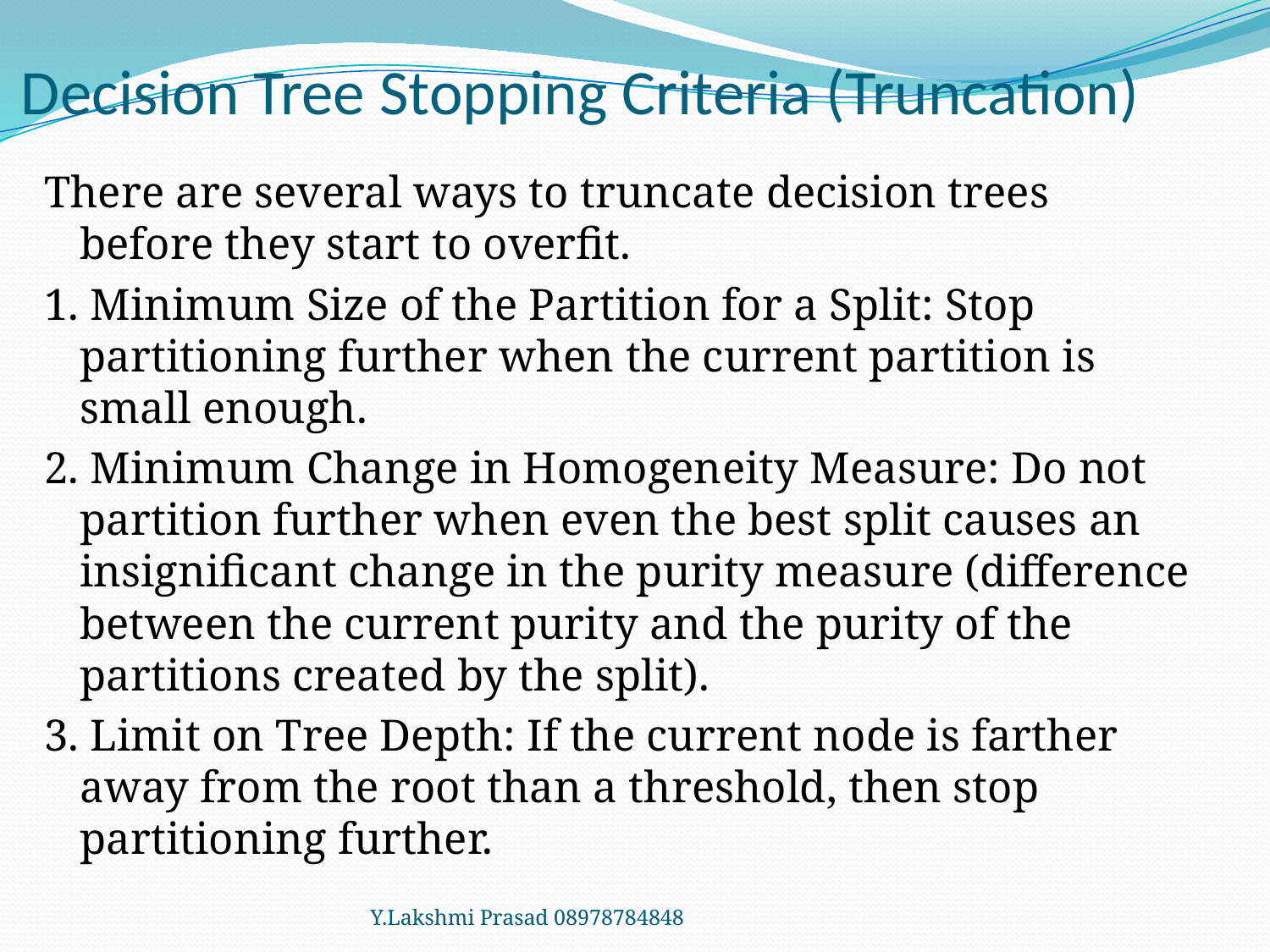

# Decision Tree Stopping Criteria (Truncation)
There are several ways to truncate decision trees before they start to overfit.
1. Minimum Size of the Partition for a Split: Stop partitioning further when the current partition is small enough.
2. Minimum Change in Homogeneity Measure: Do not partition further when even the best split causes an insignificant change in the purity measure (difference between the current purity and the purity of the partitions created by the split).
3. Limit on Tree Depth: If the current node is farther away from the root than a threshold, then stop partitioning further.

Y.Lakshmi Prasad 08978784848